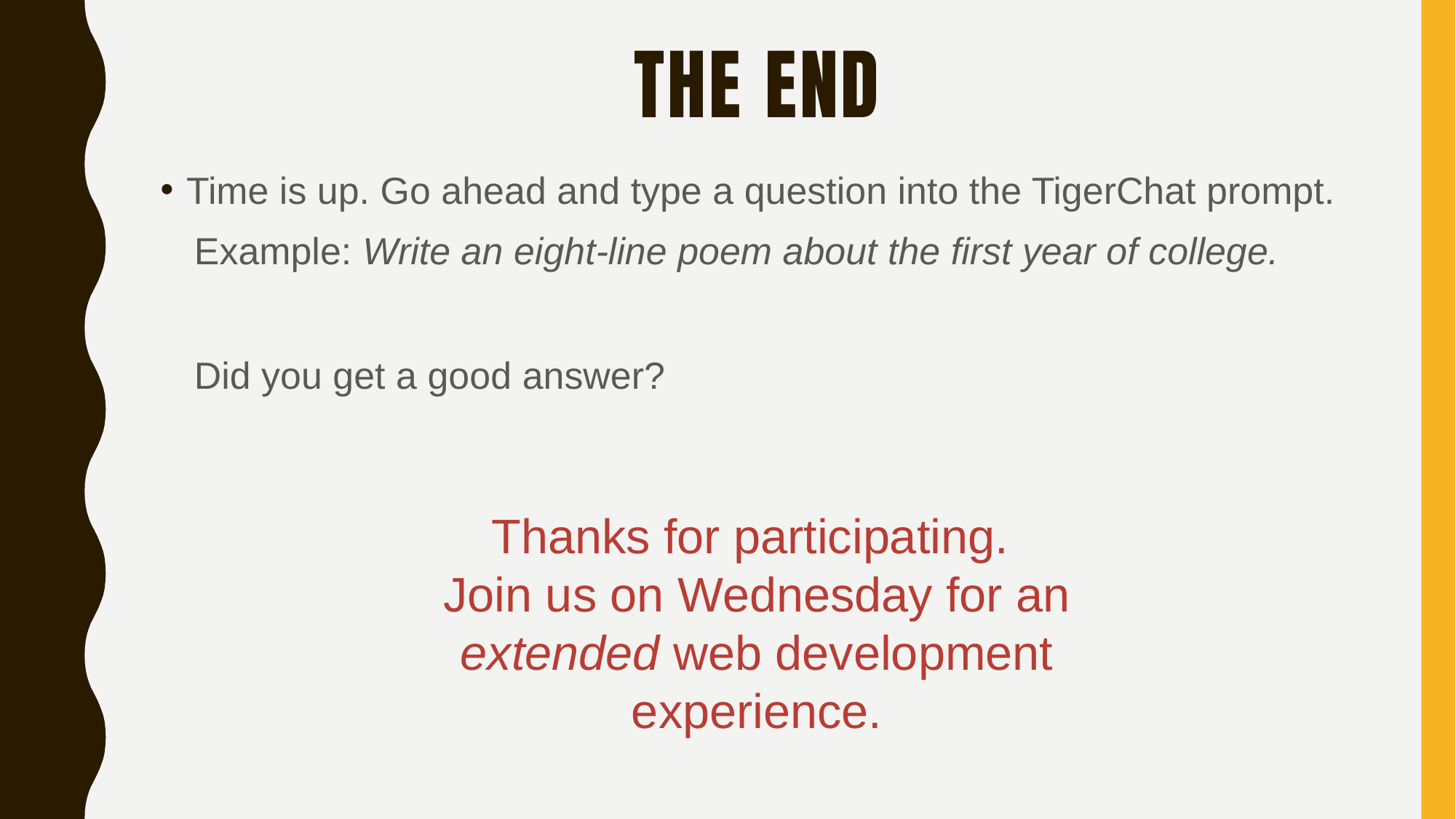

# The End
Time is up. Go ahead and type a question into the TigerChat prompt.
	Example: Write an eight-line poem about the first year of college.

	Did you get a good answer?

Thanks for participating.
Join us on Wednesday for an extended web development experience.